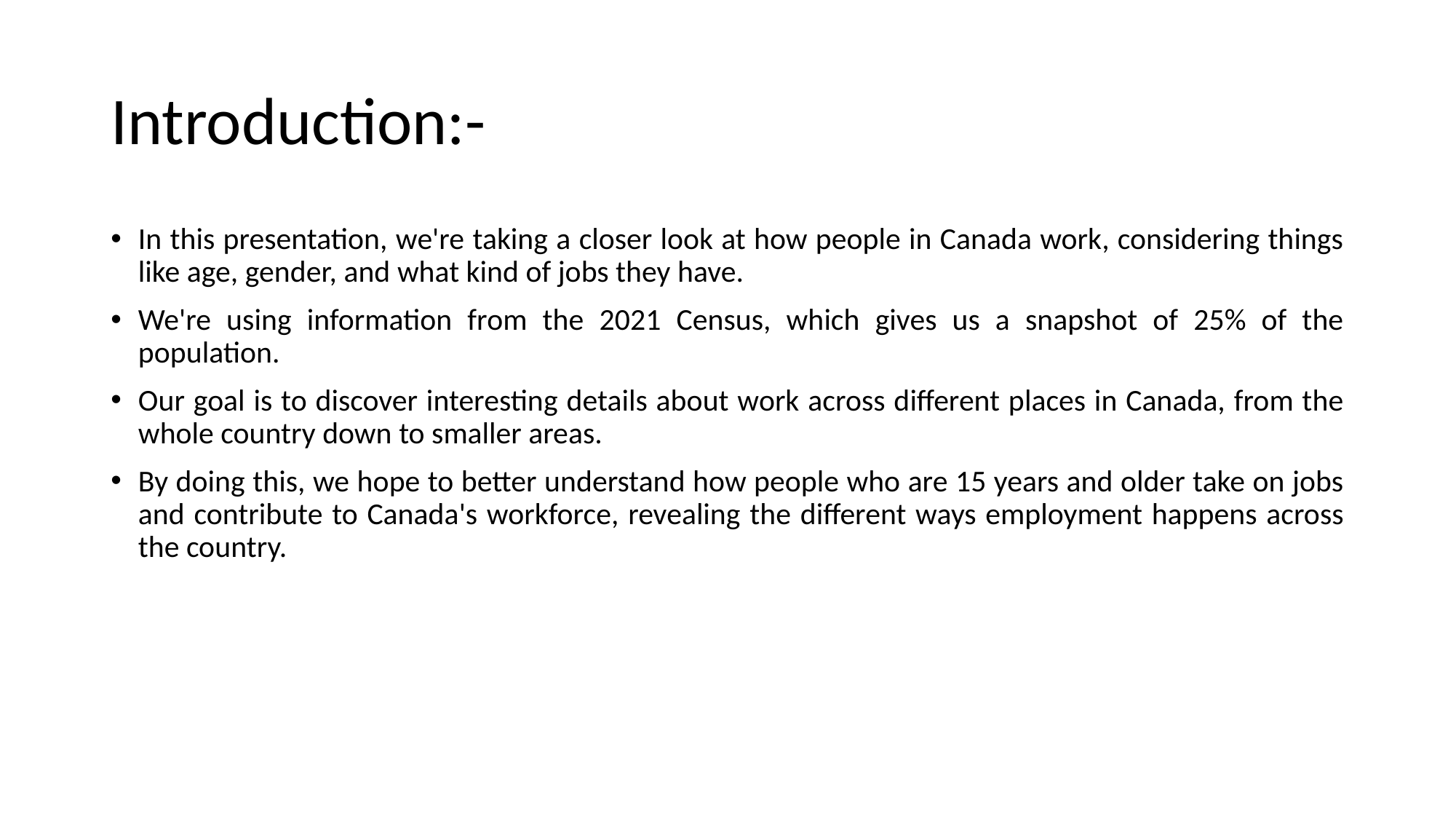

# Introduction:-
In this presentation, we're taking a closer look at how people in Canada work, considering things like age, gender, and what kind of jobs they have.
We're using information from the 2021 Census, which gives us a snapshot of 25% of the population.
Our goal is to discover interesting details about work across different places in Canada, from the whole country down to smaller areas.
By doing this, we hope to better understand how people who are 15 years and older take on jobs and contribute to Canada's workforce, revealing the different ways employment happens across the country.